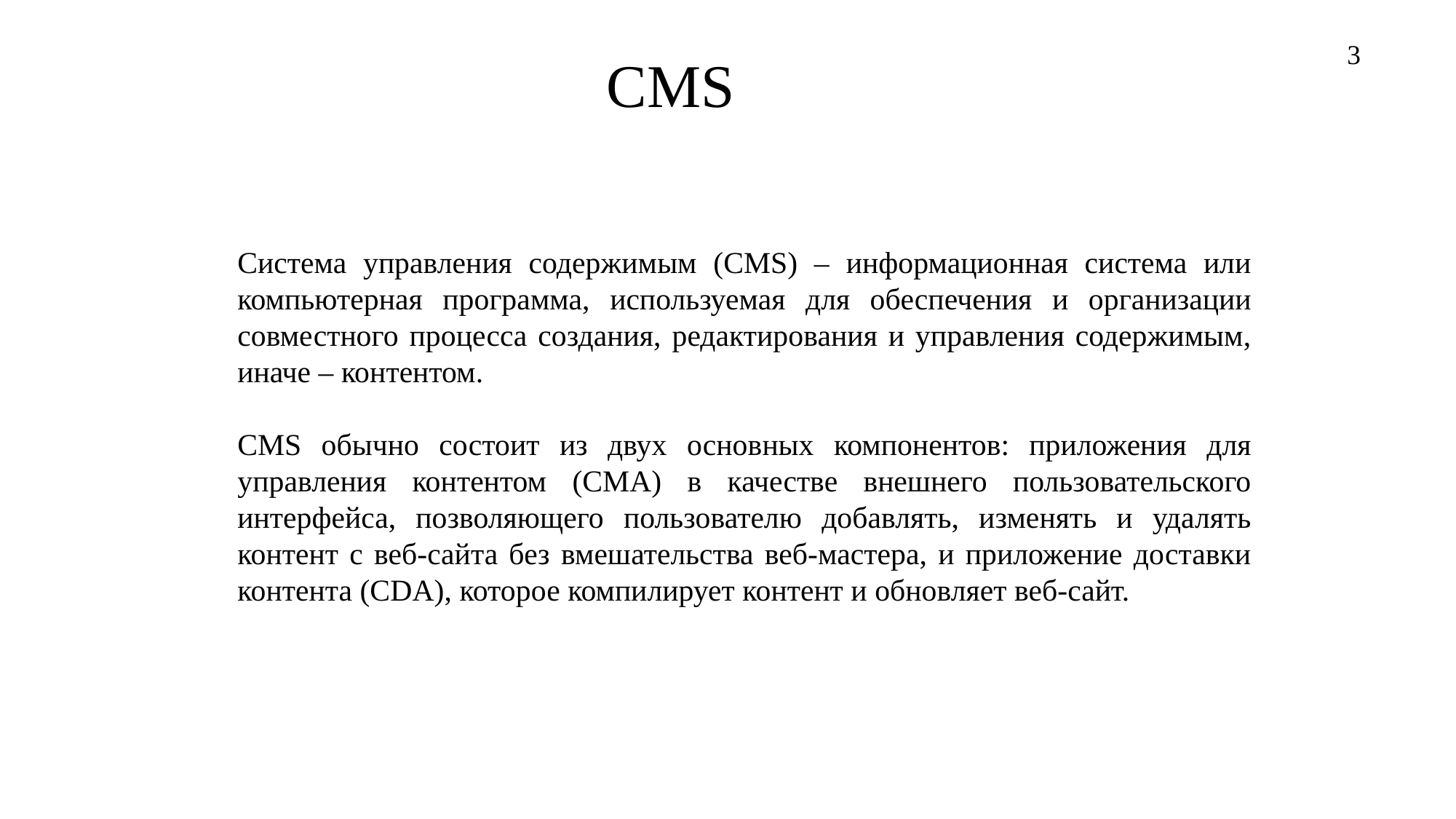

3
CMS
Система управления содержимым (CMS) – информационная система или компьютерная программа, используемая для обеспечения и организации совместного процесса создания, редактирования и управления содержимым, иначе – контентом.

CMS обычно состоит из двух основных компонентов: приложения для управления контентом (CMA) в качестве внешнего пользовательского интерфейса, позволяющего пользователю добавлять, изменять и удалять контент с веб-сайта без вмешательства веб-мастера, и приложение доставки контента (CDA), которое компилирует контент и обновляет веб-сайт.